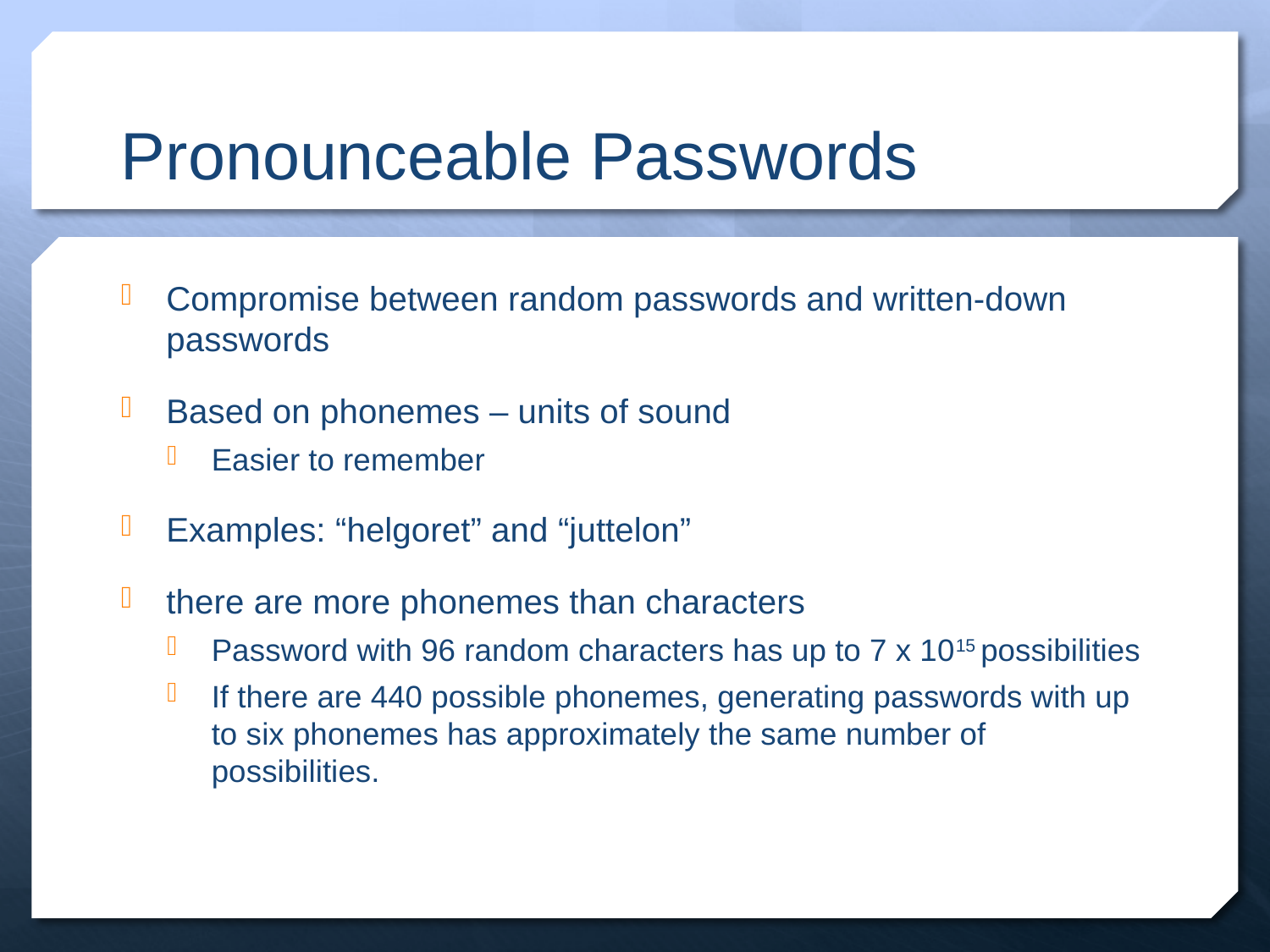

# Pronounceable Passwords
Compromise between random passwords and written-down passwords
Based on phonemes – units of sound
Easier to remember
Examples: “helgoret” and “juttelon”
there are more phonemes than characters
Password with 96 random characters has up to 7 x 1015 possibilities
If there are 440 possible phonemes, generating passwords with up to six phonemes has approximately the same number of possibilities.